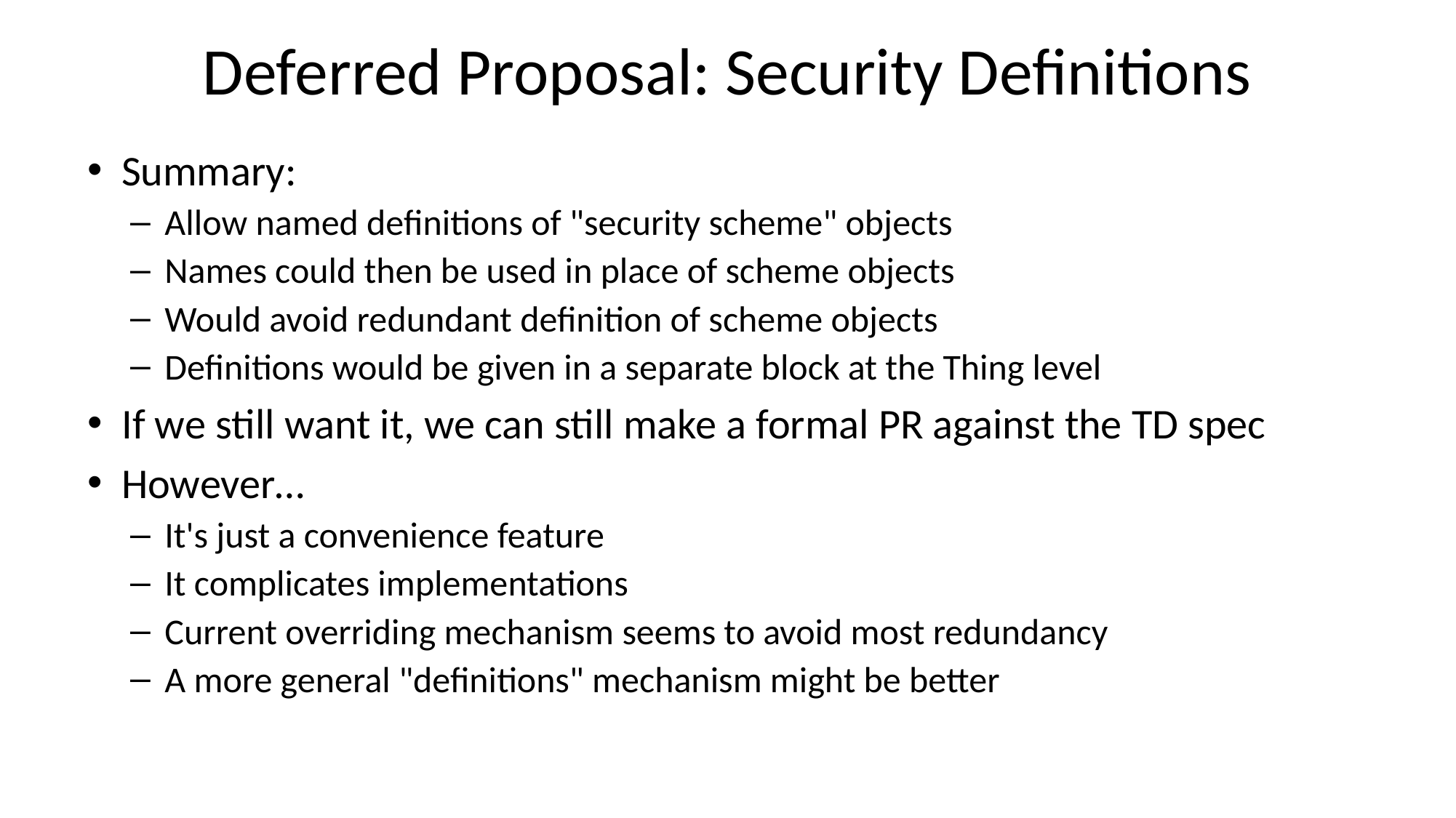

# Deferred Proposal: Security Definitions
Summary:
Allow named definitions of "security scheme" objects
Names could then be used in place of scheme objects
Would avoid redundant definition of scheme objects
Definitions would be given in a separate block at the Thing level
If we still want it, we can still make a formal PR against the TD spec
However…
It's just a convenience feature
It complicates implementations
Current overriding mechanism seems to avoid most redundancy
A more general "definitions" mechanism might be better